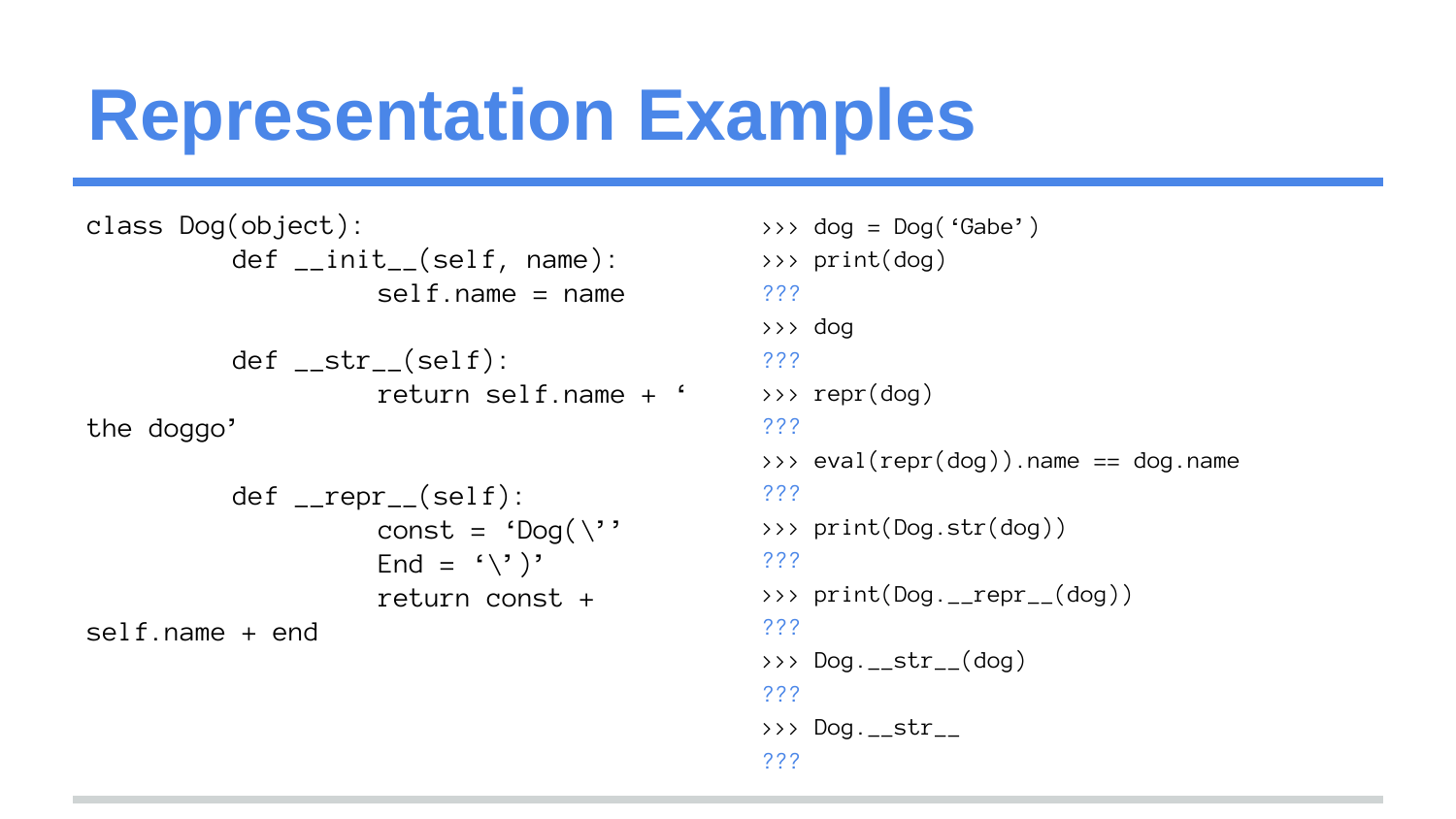

# Representation Examples
class Dog(object):
	def __init__(self, name):
		self.name = name

	def __str__(self):
		return self.name + ‘ the doggo’

	def __repr__(self):
		const = ‘Dog(\’’
		End = ‘\’)’
		return const + self.name + end

>>> dog = Dog(‘Gabe’)
>>> print(dog)
???
>>> dog
???
>>> repr(dog)
???
>>> eval(repr(dog)).name == dog.name
???
>>> print(Dog.str(dog))
???
>>> print(Dog.__repr__(dog))
???
>>> Dog.__str__(dog)
???
>>> Dog.__str__
???